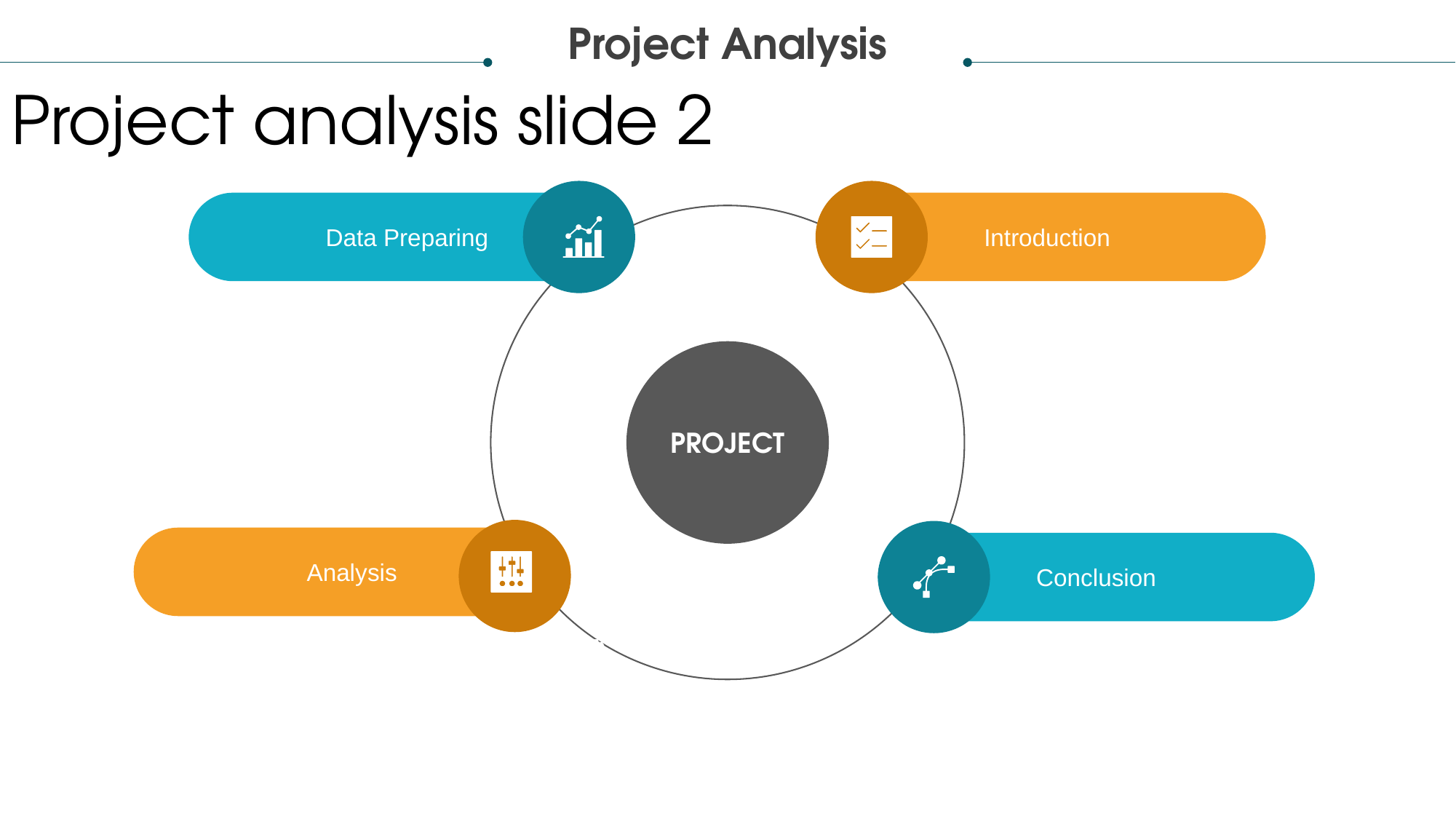

Project Analysis
Project analysis slide 2

Data Preparing
Introduction

PROJECT

Analysis
Conclusion